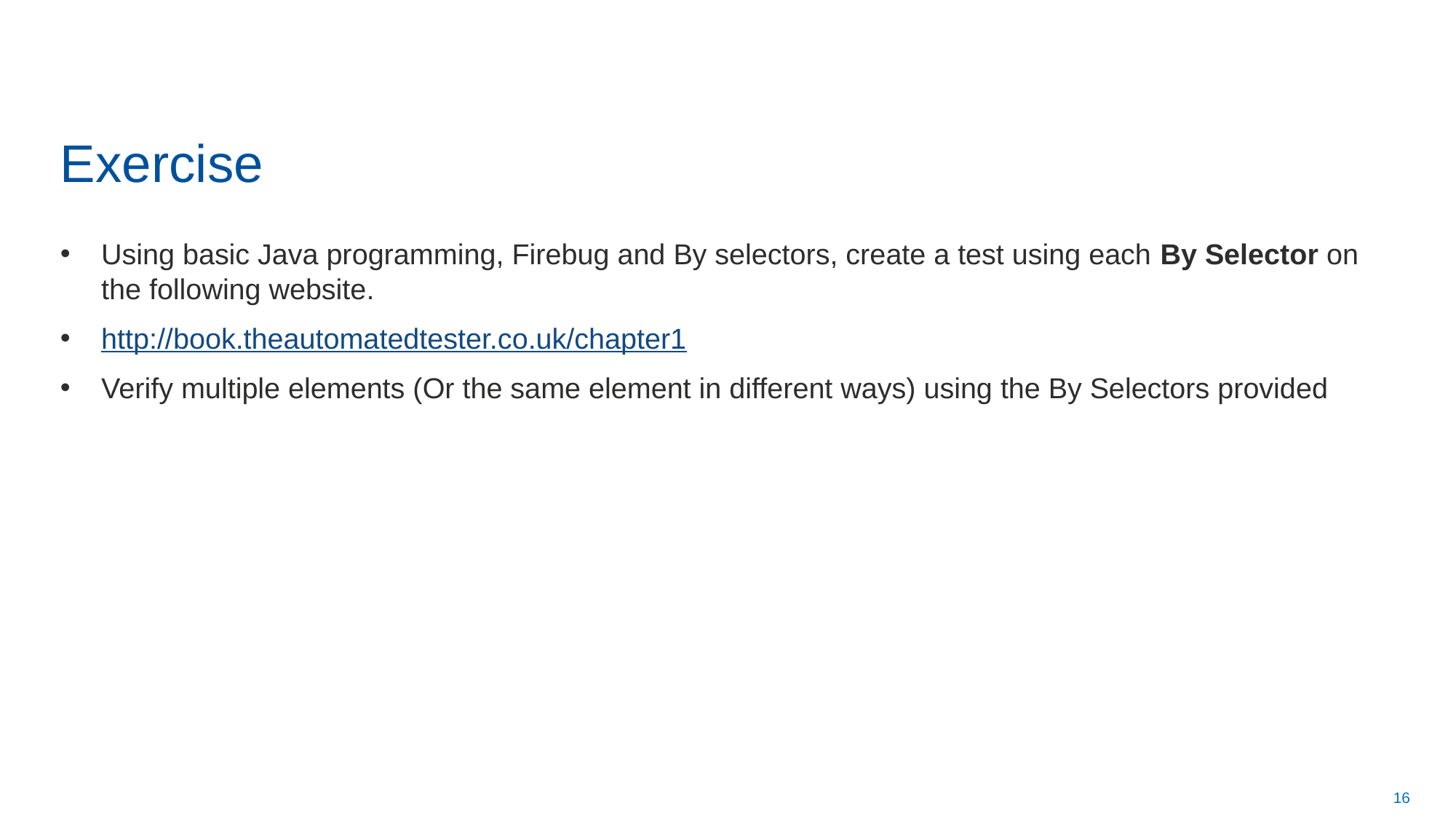

# Exercise
Using basic Java programming, Firebug and By selectors, create a test using each By Selector on the following website.
http://book.theautomatedtester.co.uk/chapter1
Verify multiple elements (Or the same element in different ways) using the By Selectors provided